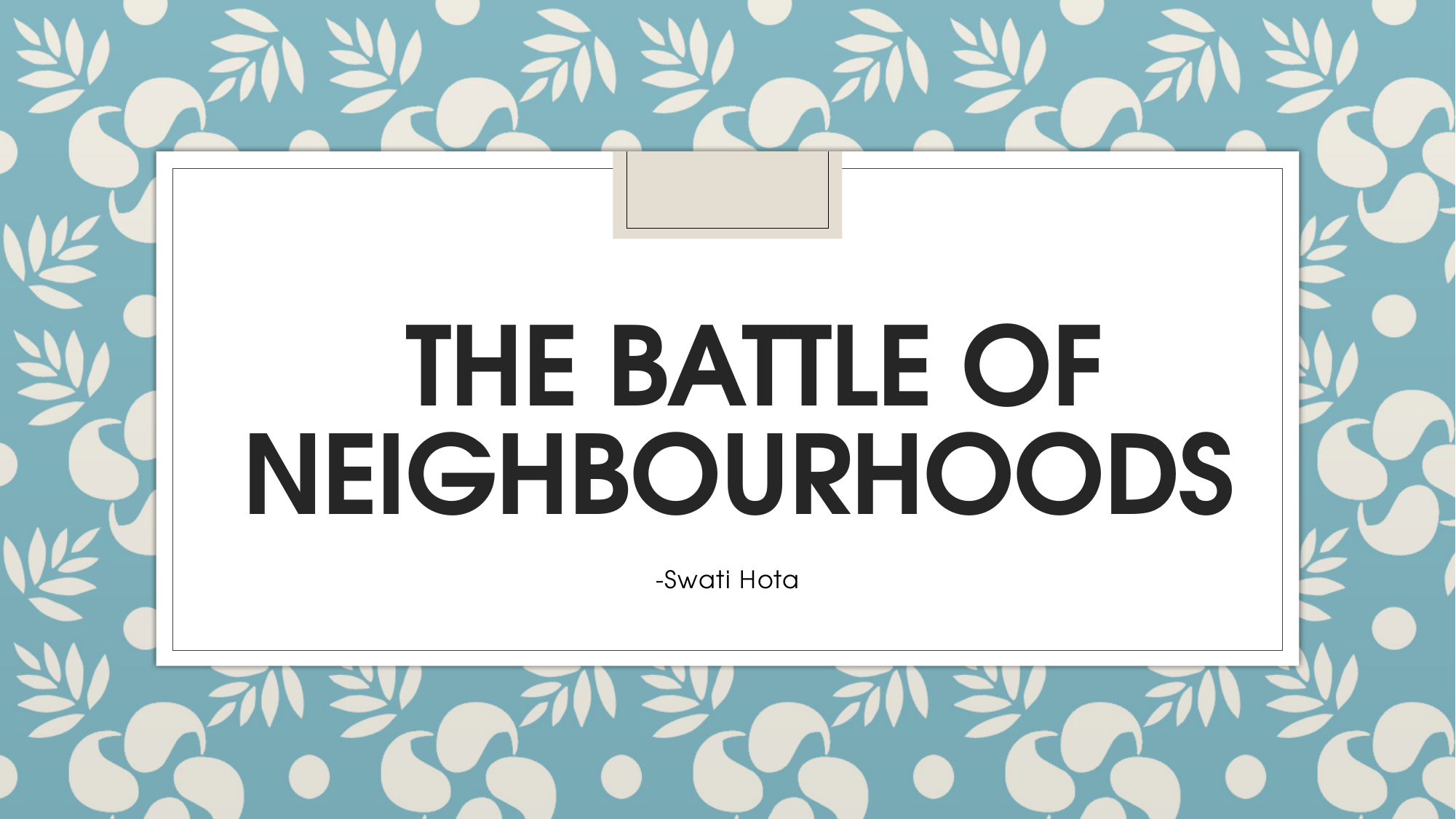

# The Battle of Neighbourhoods
-Swati Hota